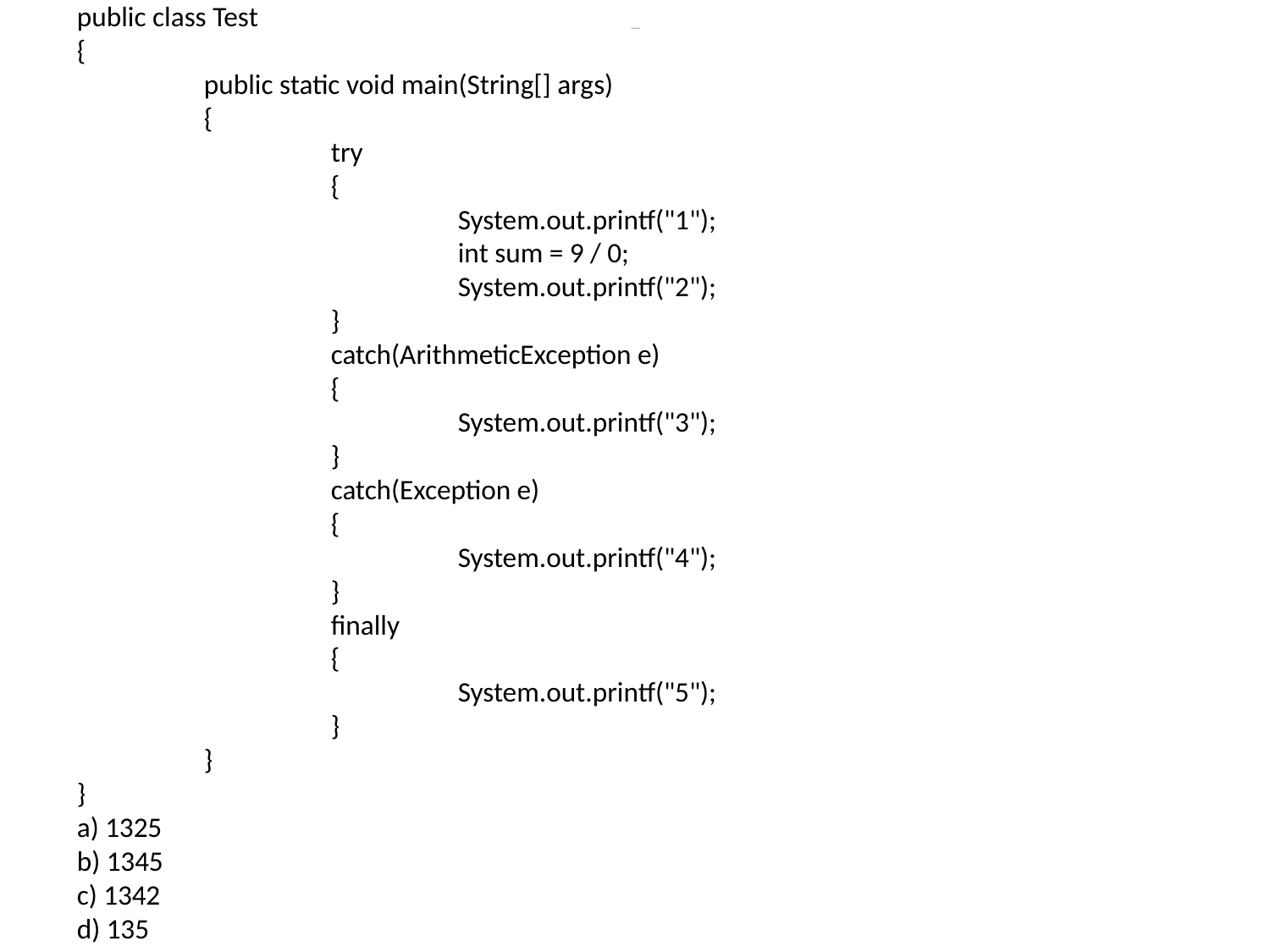

public class Test
{
	public static void main(String[] args)
	{
		try
		{
			System.out.printf("1");
			int sum = 9 / 0;
			System.out.printf("2");
		}
		catch(ArithmeticException e)
		{
			System.out.printf("3");
		}
		catch(Exception e)
		{
			System.out.printf("4");
		}
		finally
		{
			System.out.printf("5");
		}
	}
}
a) 1325
b) 1345
c) 1342
d) 135
# Output??[Q8]